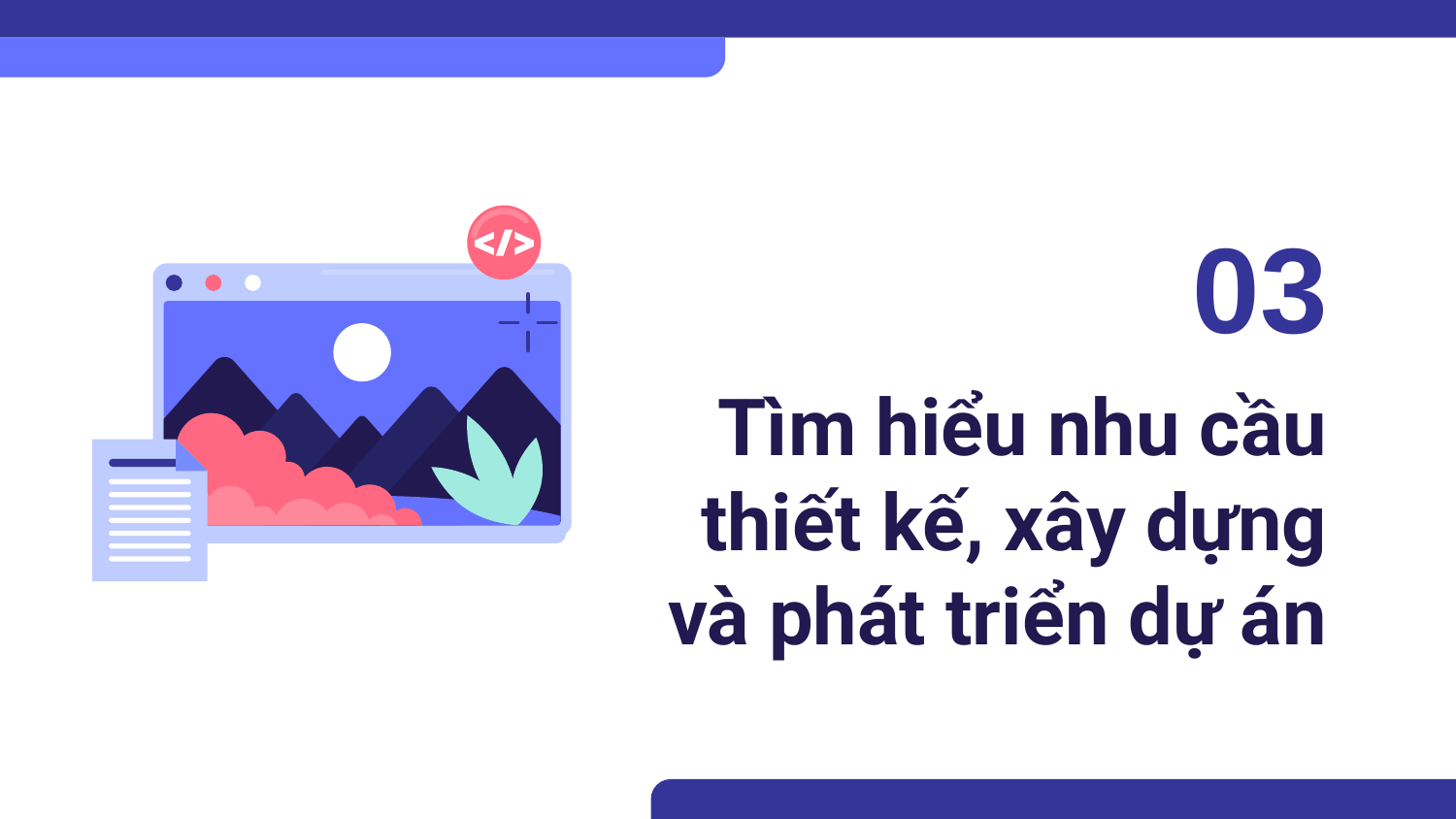

03
# Tìm hiểu nhu cầu thiết kế, xây dựng và phát triển dự án